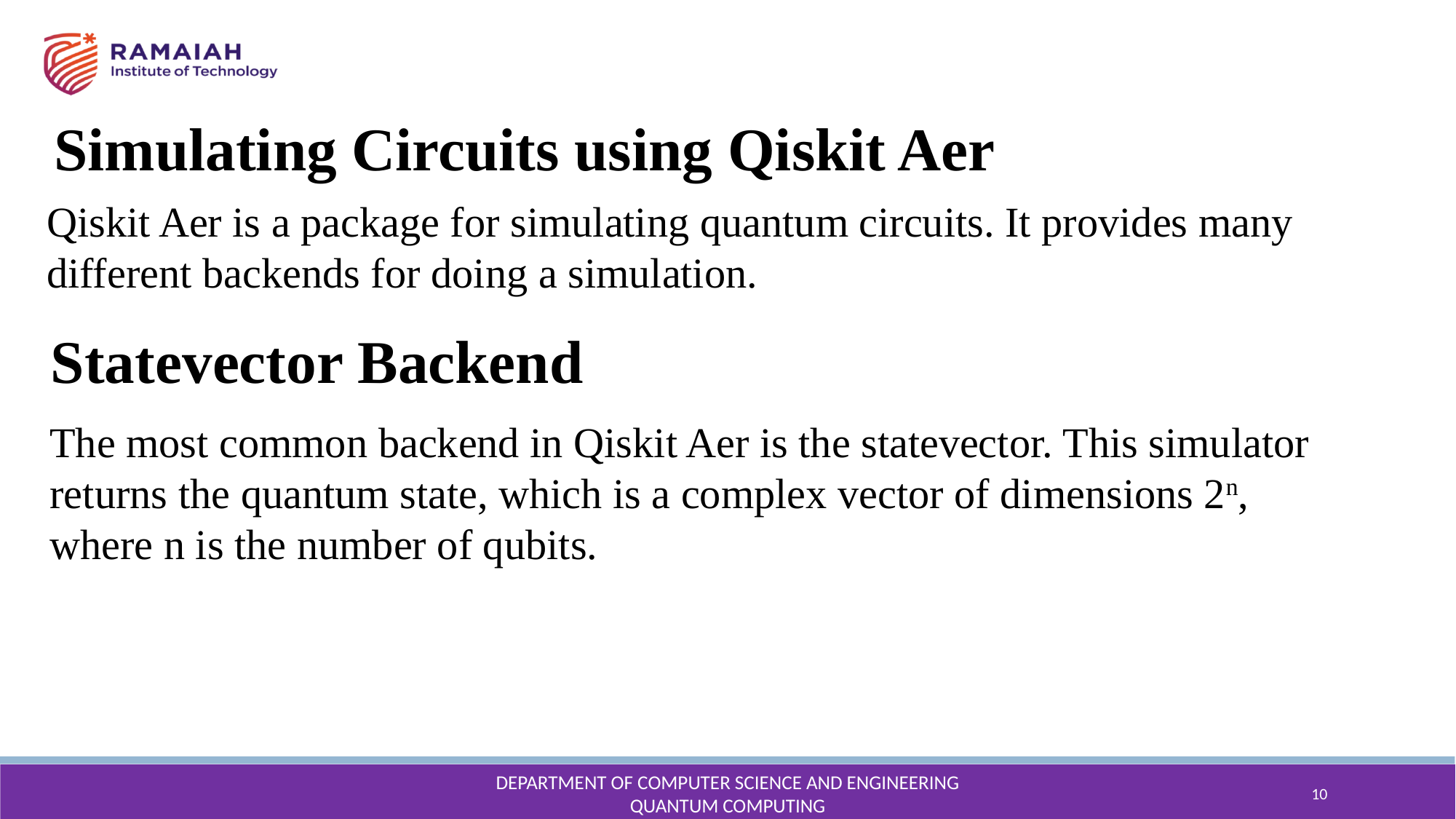

Simulating Circuits using Qiskit Aer
Qiskit Aer is a package for simulating quantum circuits. It provides many different backends for doing a simulation.
Statevector Backend
The most common backend in Qiskit Aer is the statevector. This simulator returns the quantum state, which is a complex vector of dimensions 2n, where n is the number of qubits.
DEPARTMENT OF COMPUTER SCIENCE AND ENGINEERING
QUANTUM COMPUTING
10